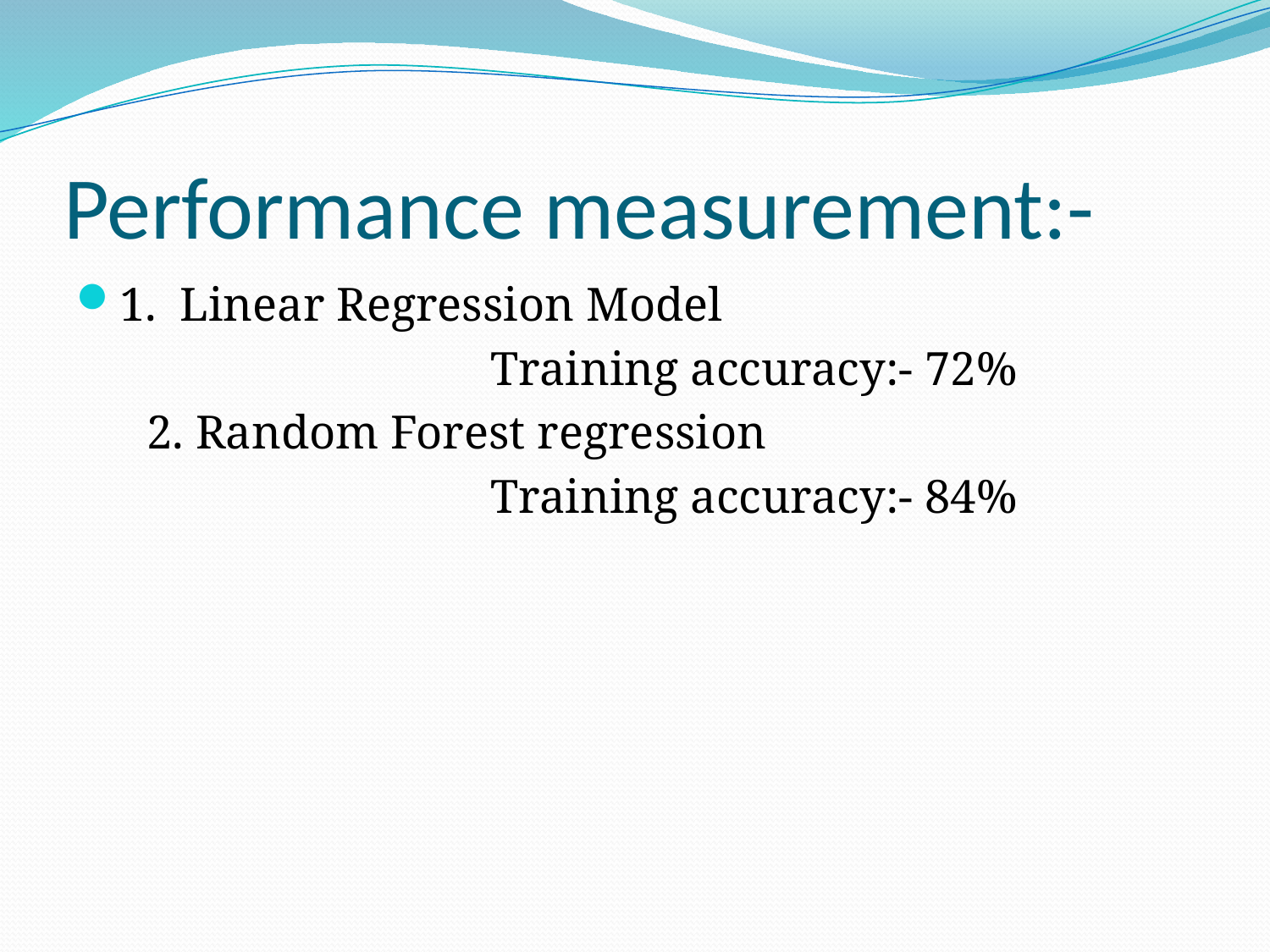

# Performance measurement:-
1.  Linear Regression Model
                                   Training accuracy:- 72%
      2. Random Forest regression
                                   Training accuracy:- 84%